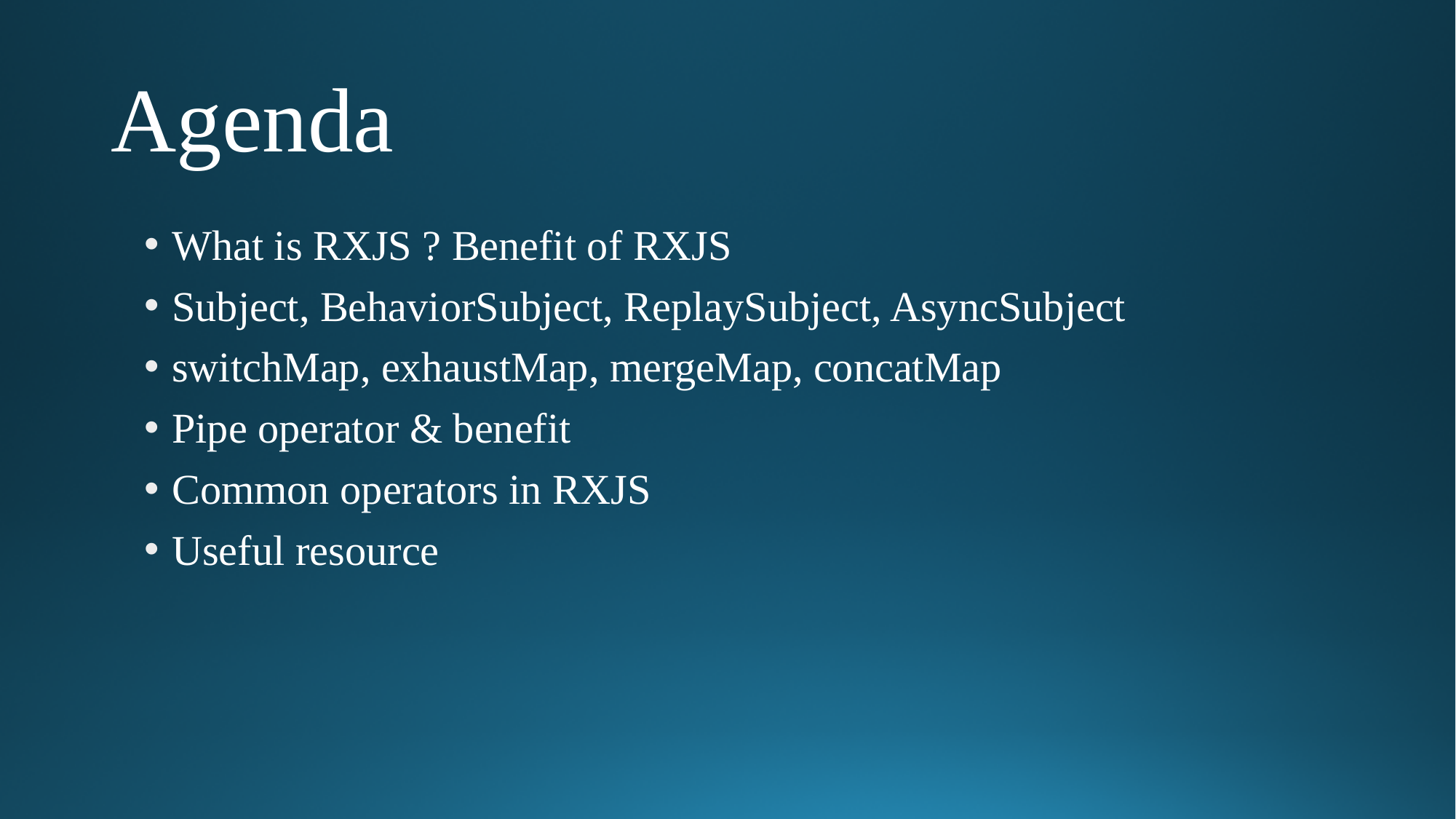

# Agenda
What is RXJS ? Benefit of RXJS
Subject, BehaviorSubject, ReplaySubject, AsyncSubject
switchMap, exhaustMap, mergeMap, concatMap
Pipe operator & benefit
Common operators in RXJS
Useful resource